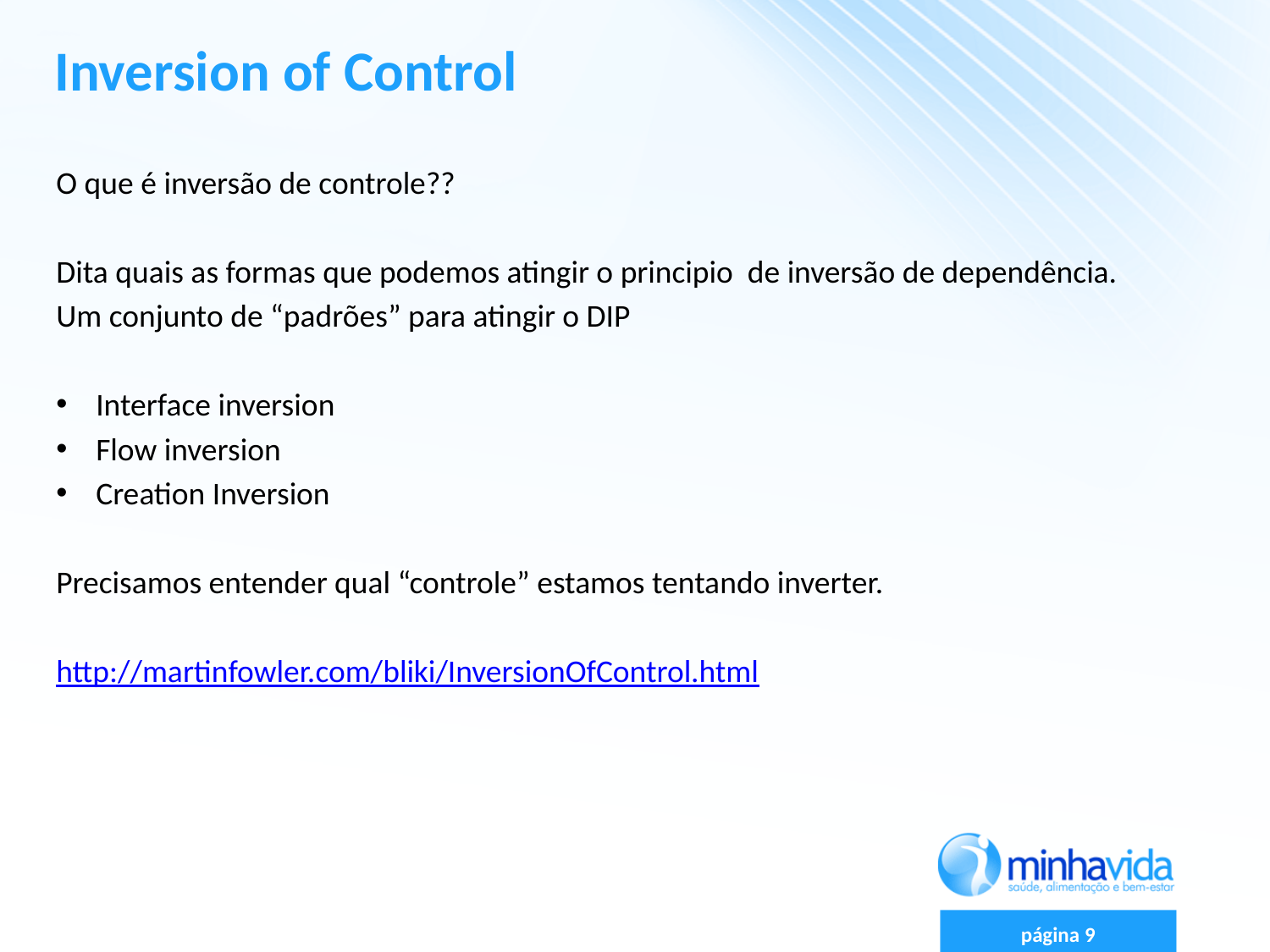

# Inversion of Control
O que é inversão de controle??

Dita quais as formas que podemos atingir o principio  de inversão de dependência.
Um conjunto de “padrões” para atingir o DIP

Interface inversion
Flow inversion
Creation Inversion

Precisamos entender qual “controle” estamos tentando inverter.

http://martinfowler.com/bliki/InversionOfControl.html